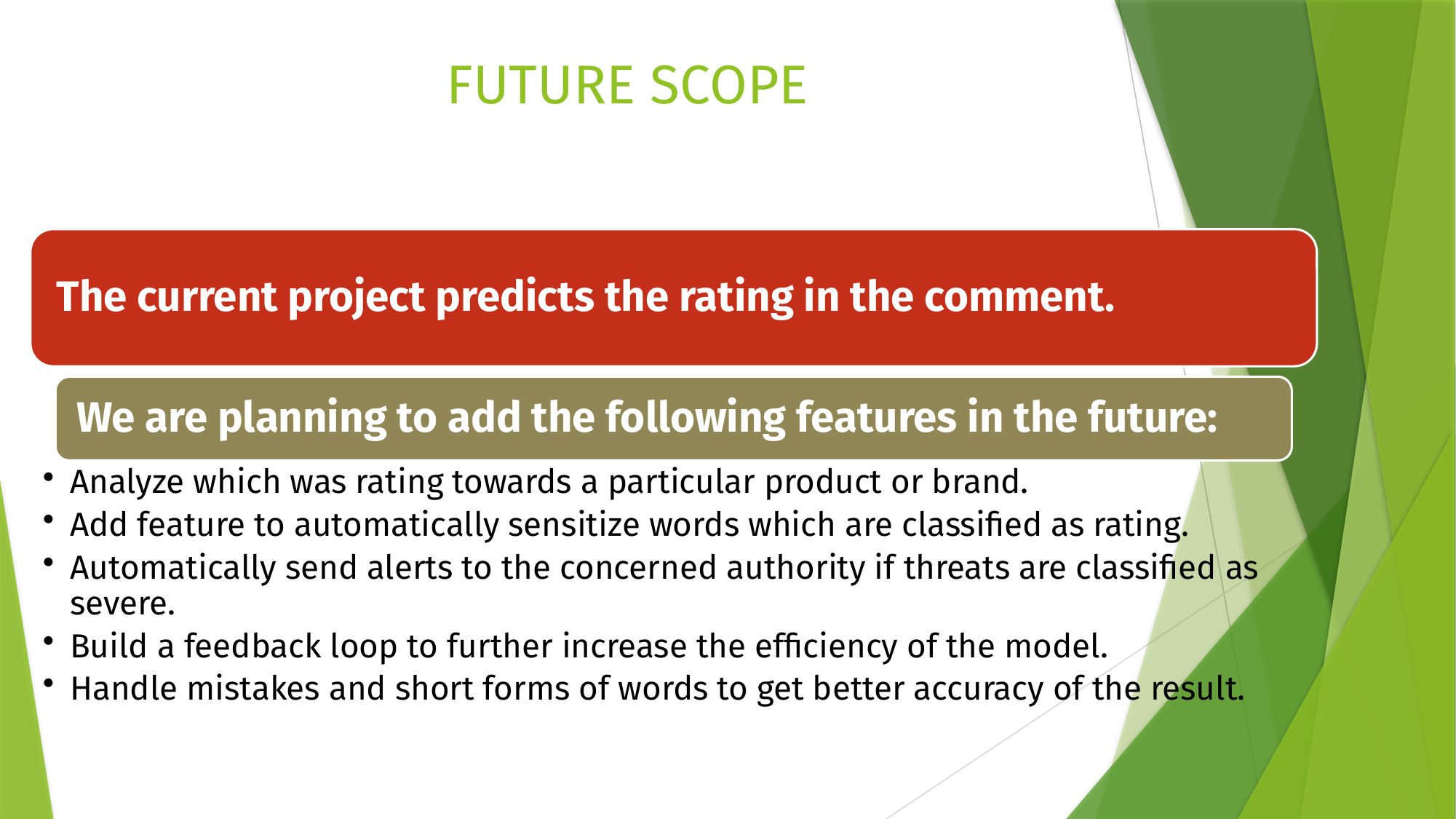

FUTURE SCOPE
The current project predicts the rating in the comment.
We are planning to add the following features in the future:
Analyze which was rating towards a particular product or brand.
Add feature to automatically sensitize words which are classified as rating.
Automatically send alerts to the concerned authority if threats are classified as severe.
Build a feedback loop to further increase the efficiency of the model.
Handle mistakes and short forms of words to get better accuracy of the result.